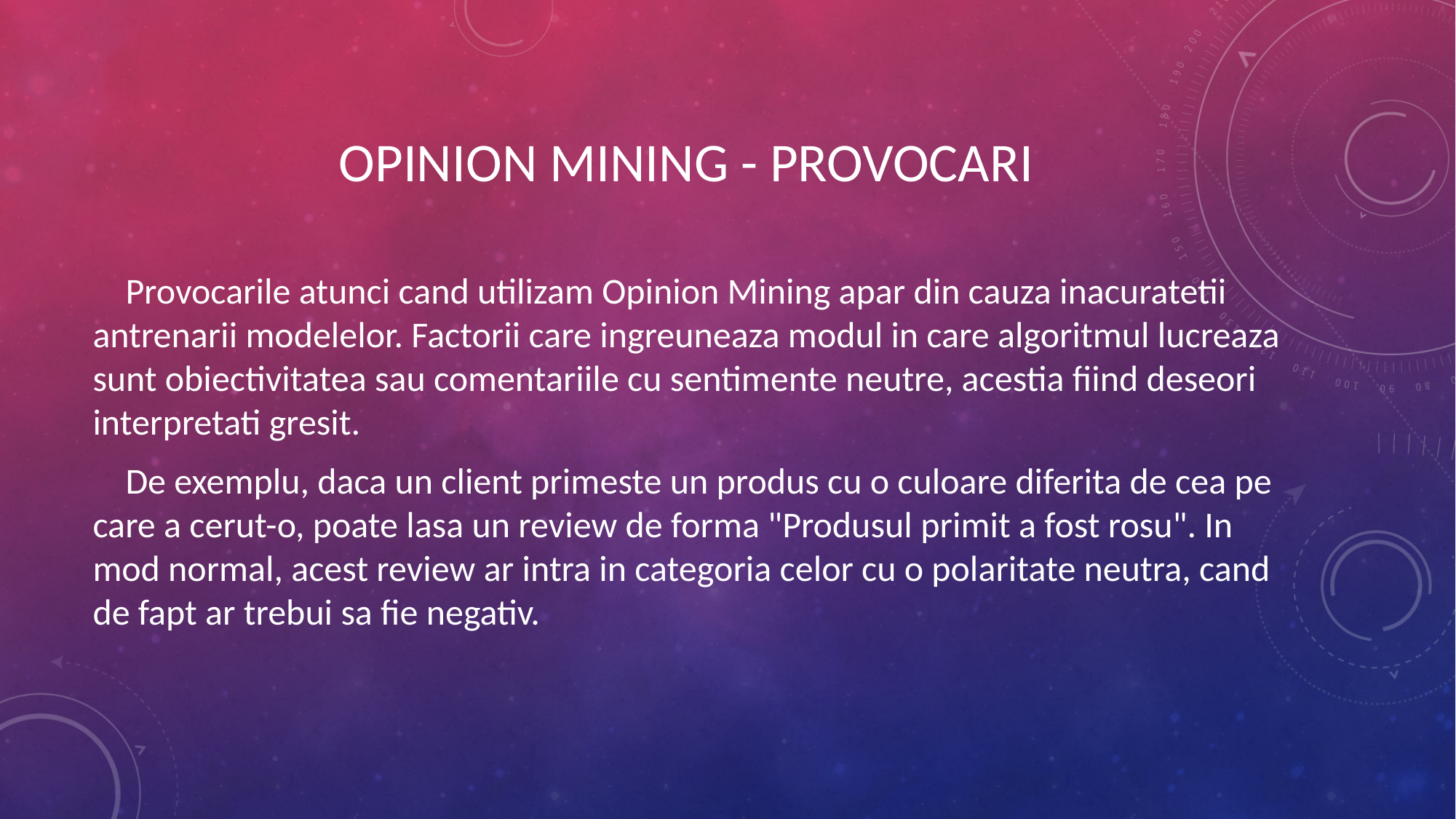

# OPinion Mining - provocari
    Provocarile atunci cand utilizam Opinion Mining apar din cauza inacuratetii antrenarii modelelor. Factorii care ingreuneaza modul in care algoritmul lucreaza sunt obiectivitatea sau comentariile cu sentimente neutre, acestia fiind deseori interpretati gresit.
    De exemplu, daca un client primeste un produs cu o culoare diferita de cea pe care a cerut-o, poate lasa un review de forma "Produsul primit a fost rosu". In mod normal, acest review ar intra in categoria celor cu o polaritate neutra, cand de fapt ar trebui sa fie negativ.